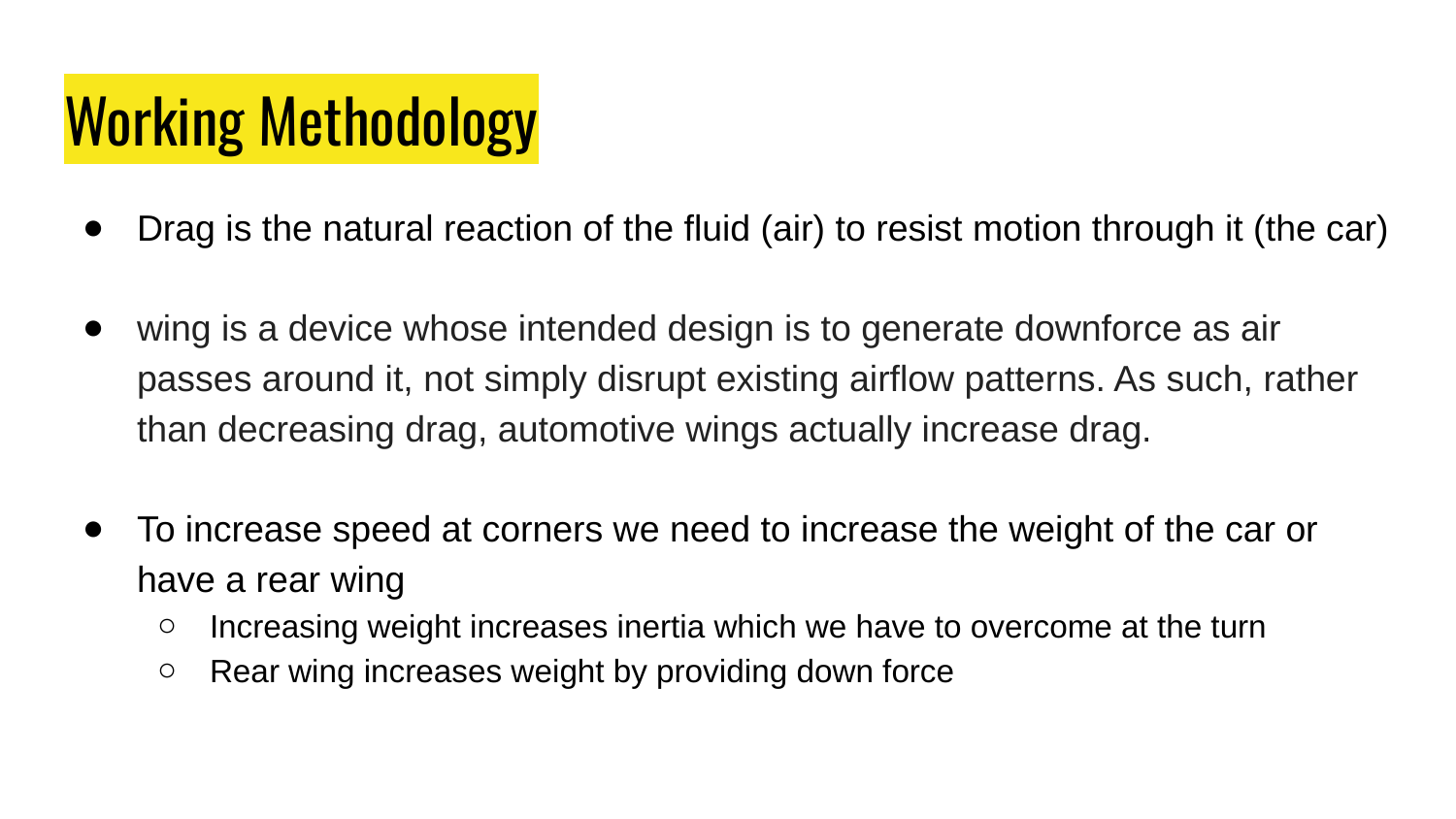

# Working Methodology
Drag is the natural reaction of the fluid (air) to resist motion through it (the car)

wing is a device whose intended design is to generate downforce as air passes around it, not simply disrupt existing airflow patterns. As such, rather than decreasing drag, automotive wings actually increase drag.

To increase speed at corners we need to increase the weight of the car or have a rear wing
Increasing weight increases inertia which we have to overcome at the turn
Rear wing increases weight by providing down force